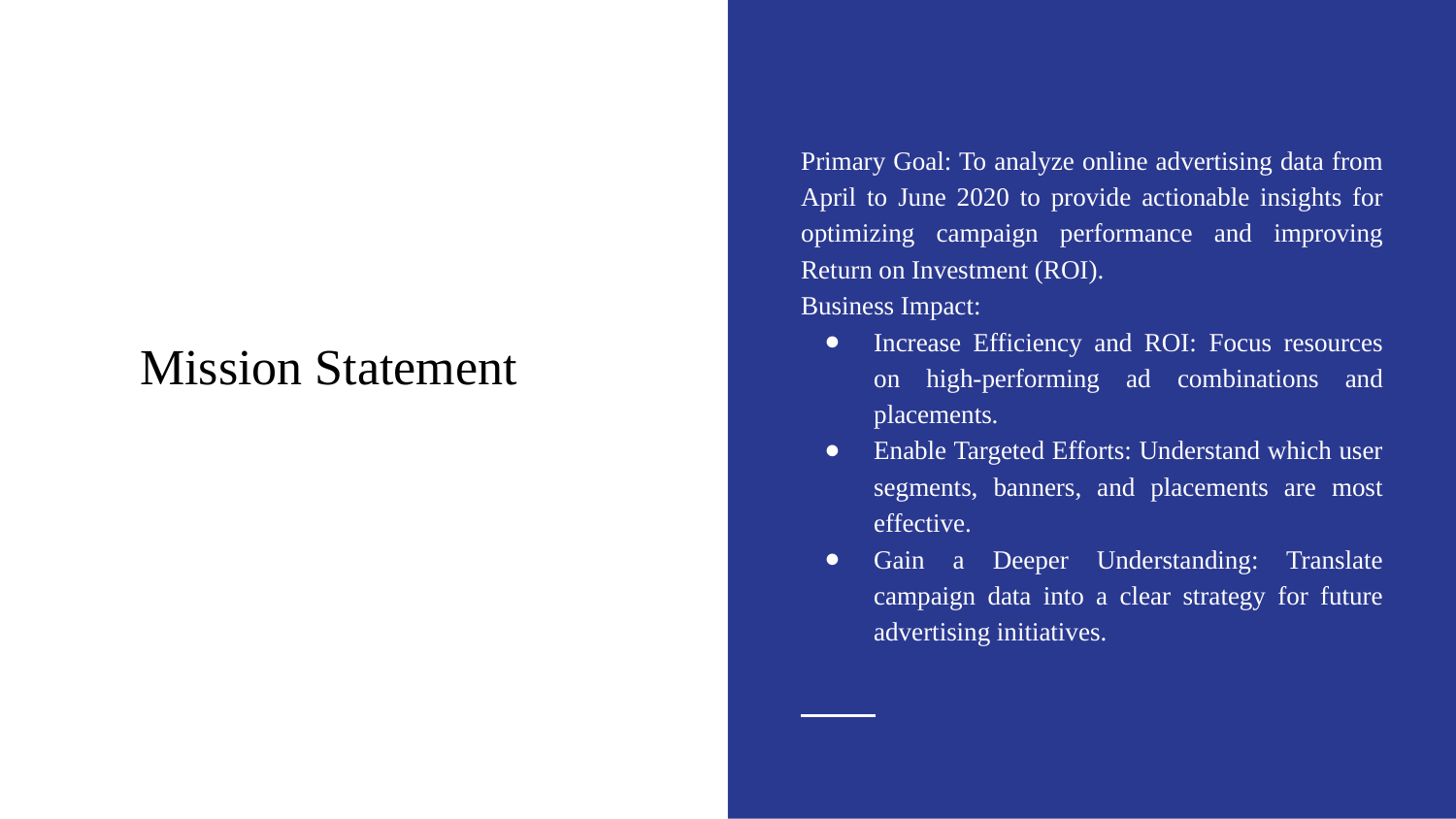

Primary Goal: To analyze online advertising data from April to June 2020 to provide actionable insights for optimizing campaign performance and improving Return on Investment (ROI).
Business Impact:
Increase Efficiency and ROI: Focus resources on high-performing ad combinations and placements.
Enable Targeted Efforts: Understand which user segments, banners, and placements are most effective.
Gain a Deeper Understanding: Translate campaign data into a clear strategy for future advertising initiatives.
# Mission Statement